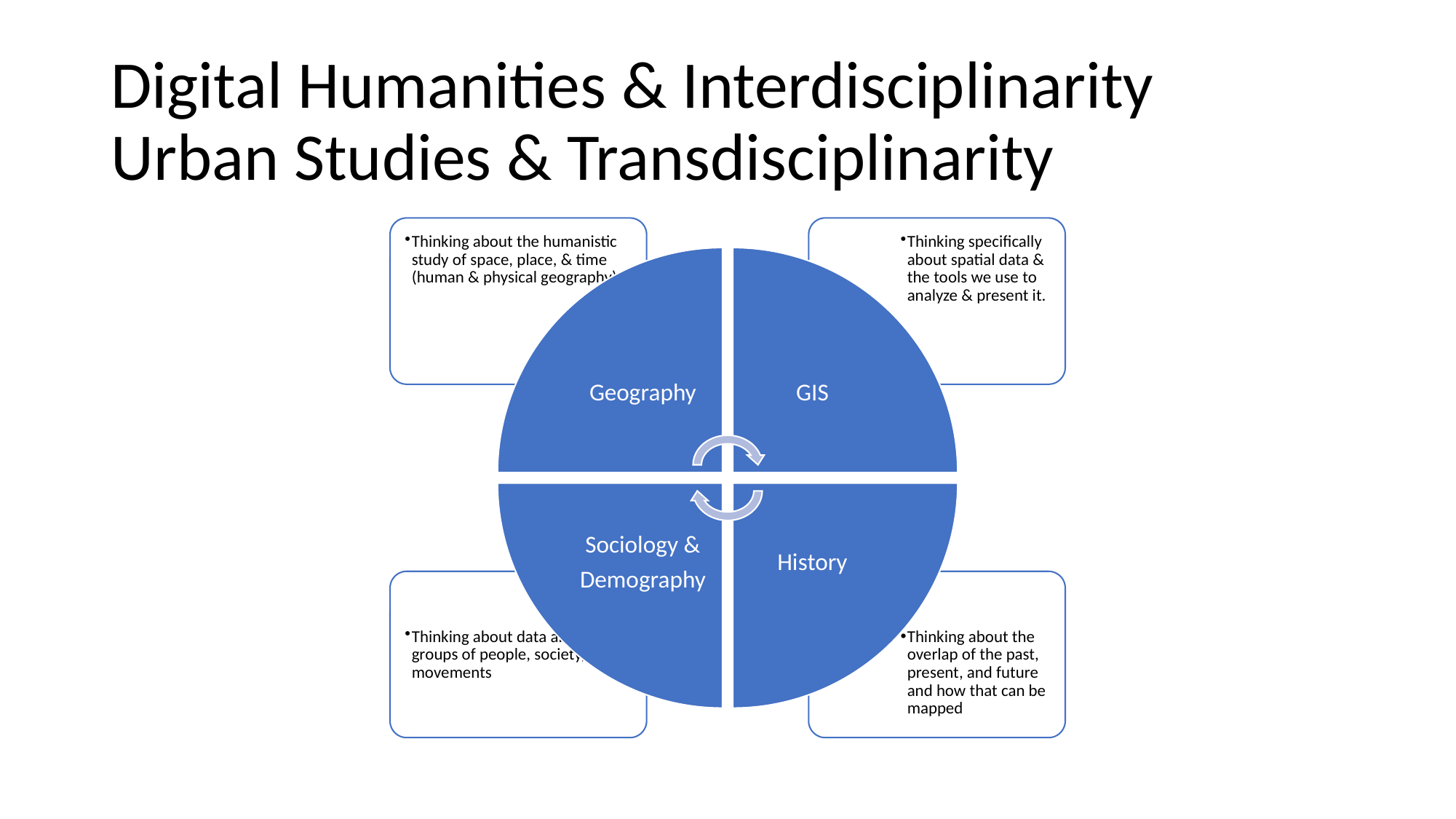

# Digital Humanities & Interdisciplinarity Urban Studies & Transdisciplinarity
Thinking about the overlap of the past, present, and future and how that can be mapped
Thinking about data about groups of people, society, social movements
Thinking specifically about spatial data & the tools we use to analyze & present it.
Thinking about the humanistic study of space, place, & time (human & physical geography).
Geography
GIS
History
Sociology &
Demography